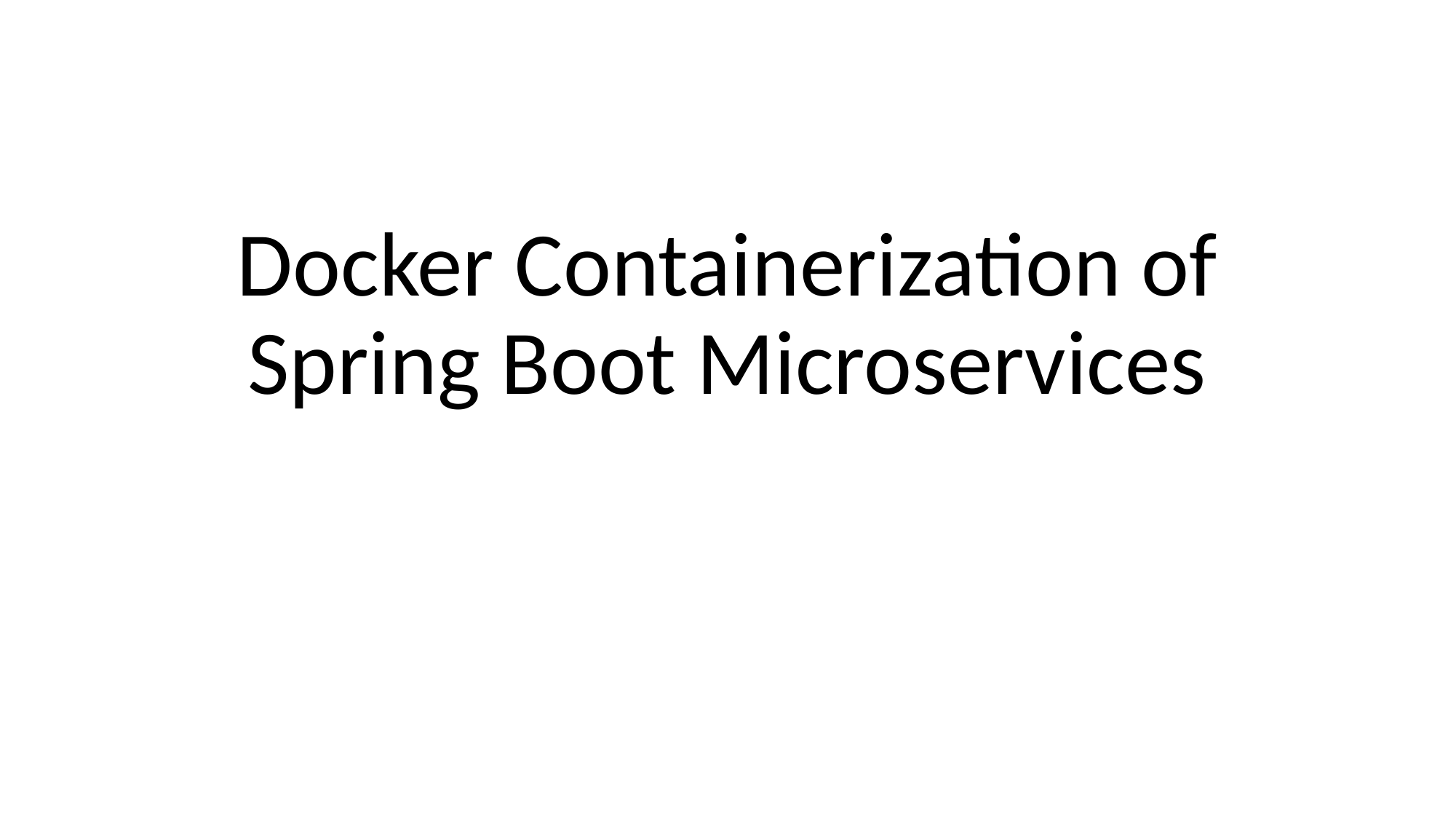

# Docker Containerization of Spring Boot Microservices